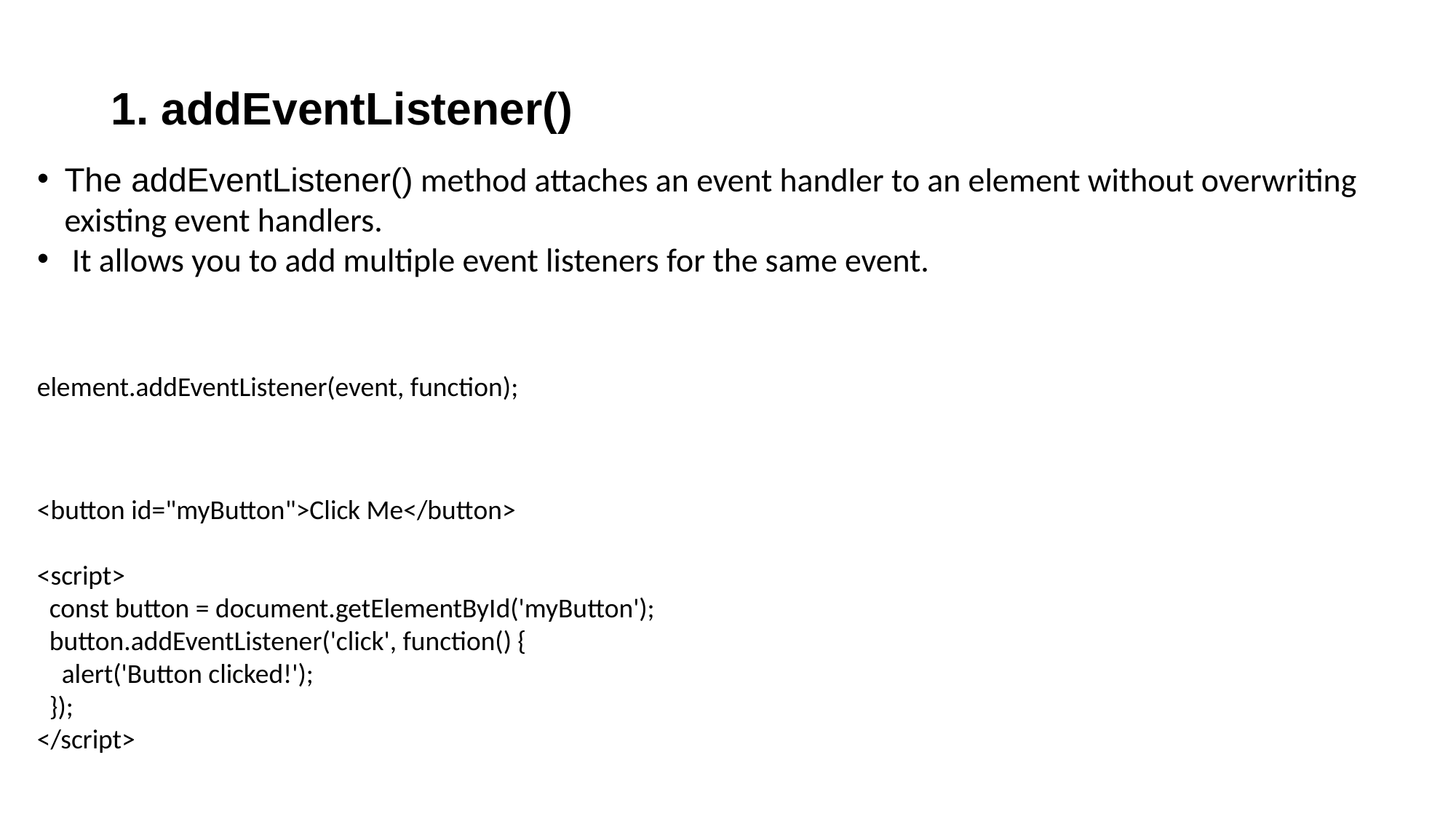

# 1. addEventListener()

The addEventListener() method attaches an event handler to an element without overwriting existing event handlers.
 It allows you to add multiple event listeners for the same event.
element.addEventListener(event, function);
<button id="myButton">Click Me</button>

<script>
  const button = document.getElementById('myButton');
  button.addEventListener('click', function() {
    alert('Button clicked!');
  });
</script>